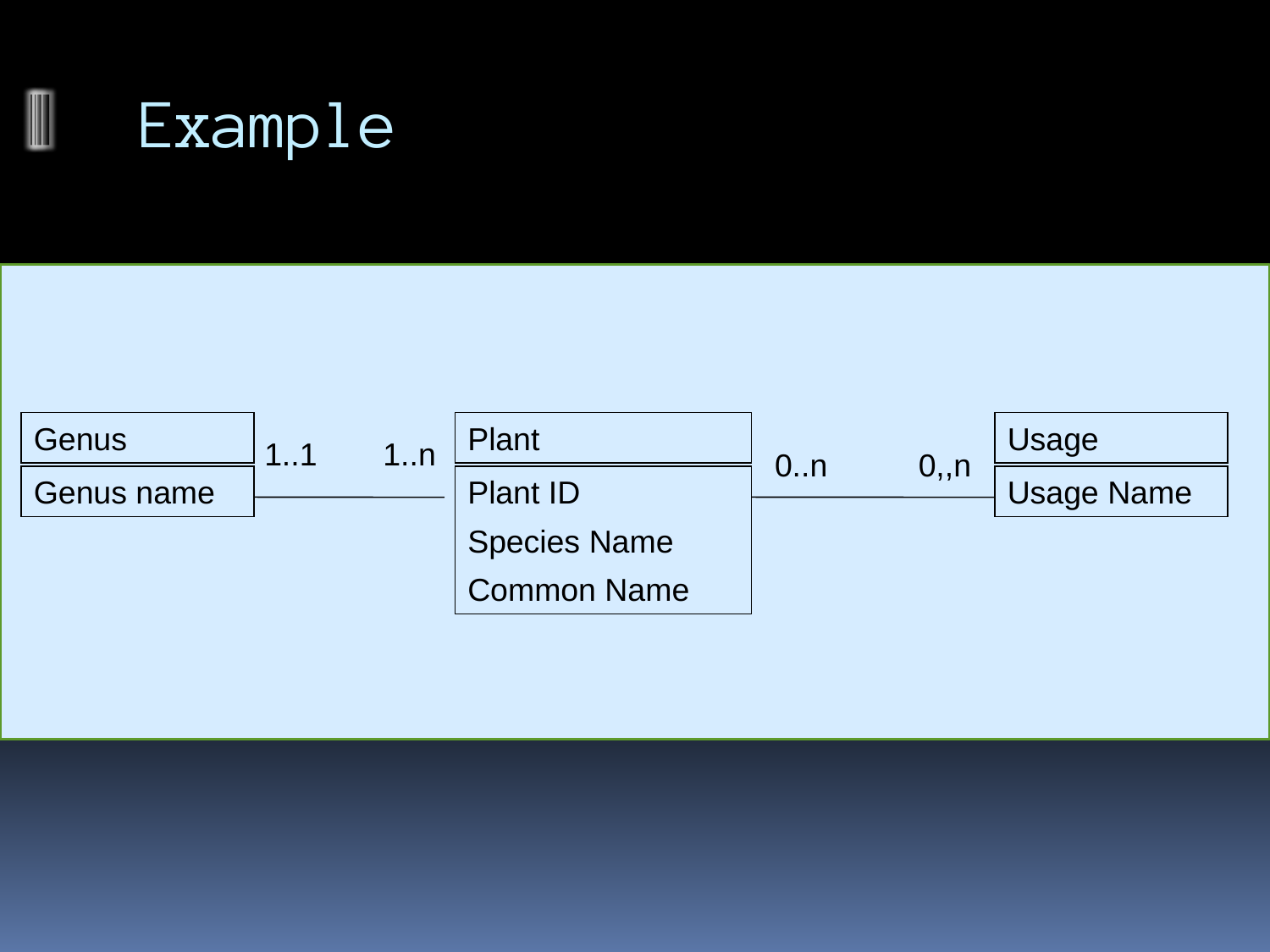

# Example

Genus
Plant
Usage
1..1
1..n
0..n
0,,n
Genus name
Plant ID
Species Name
Common Name
Usage Name